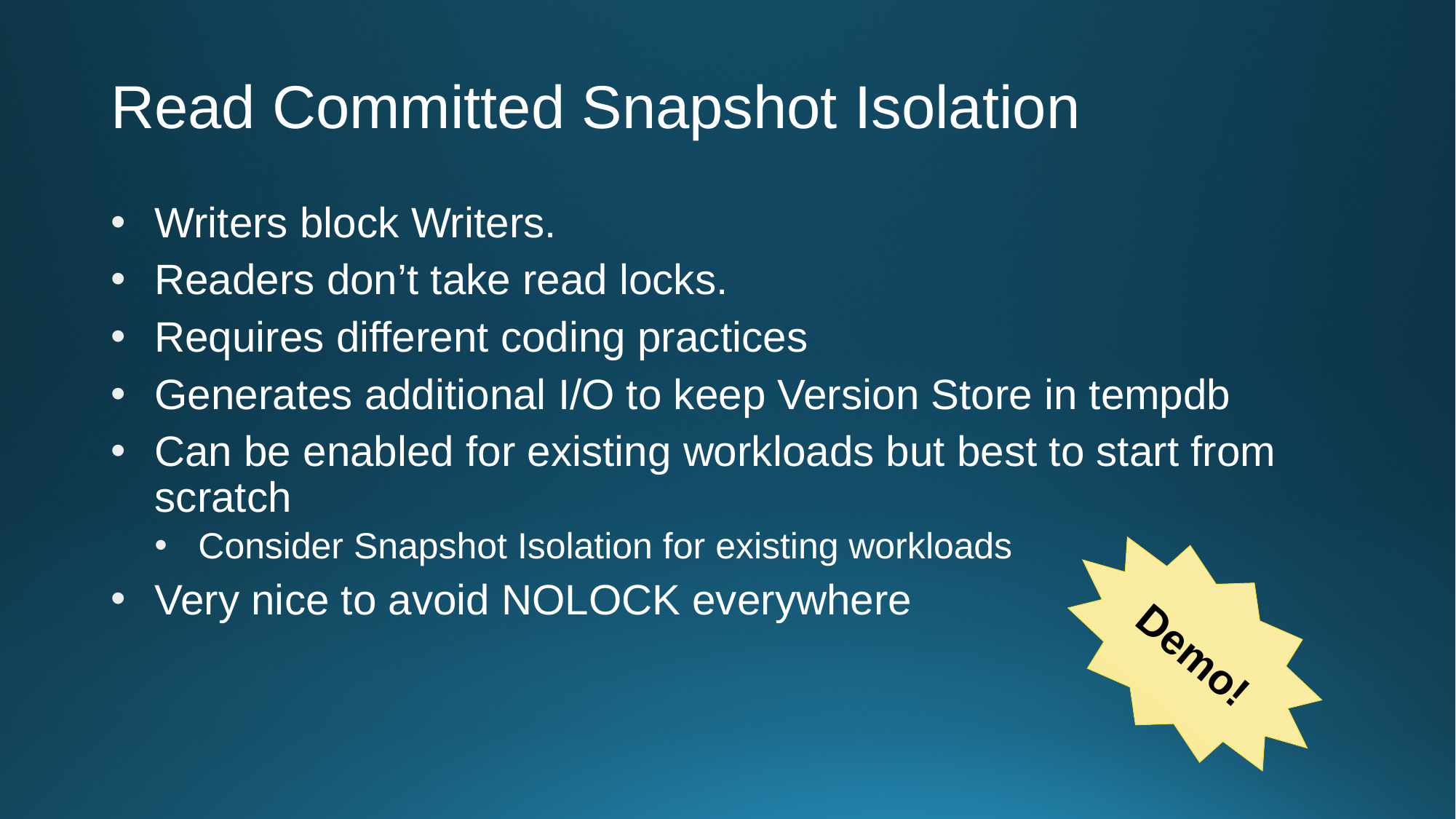

# Read Committed Snapshot Isolation
Writers block Writers.
Readers don’t take read locks.
Requires different coding practices
Generates additional I/O to keep Version Store in tempdb
Can be enabled for existing workloads but best to start from scratch
Consider Snapshot Isolation for existing workloads
Very nice to avoid NOLOCK everywhere

Demo!